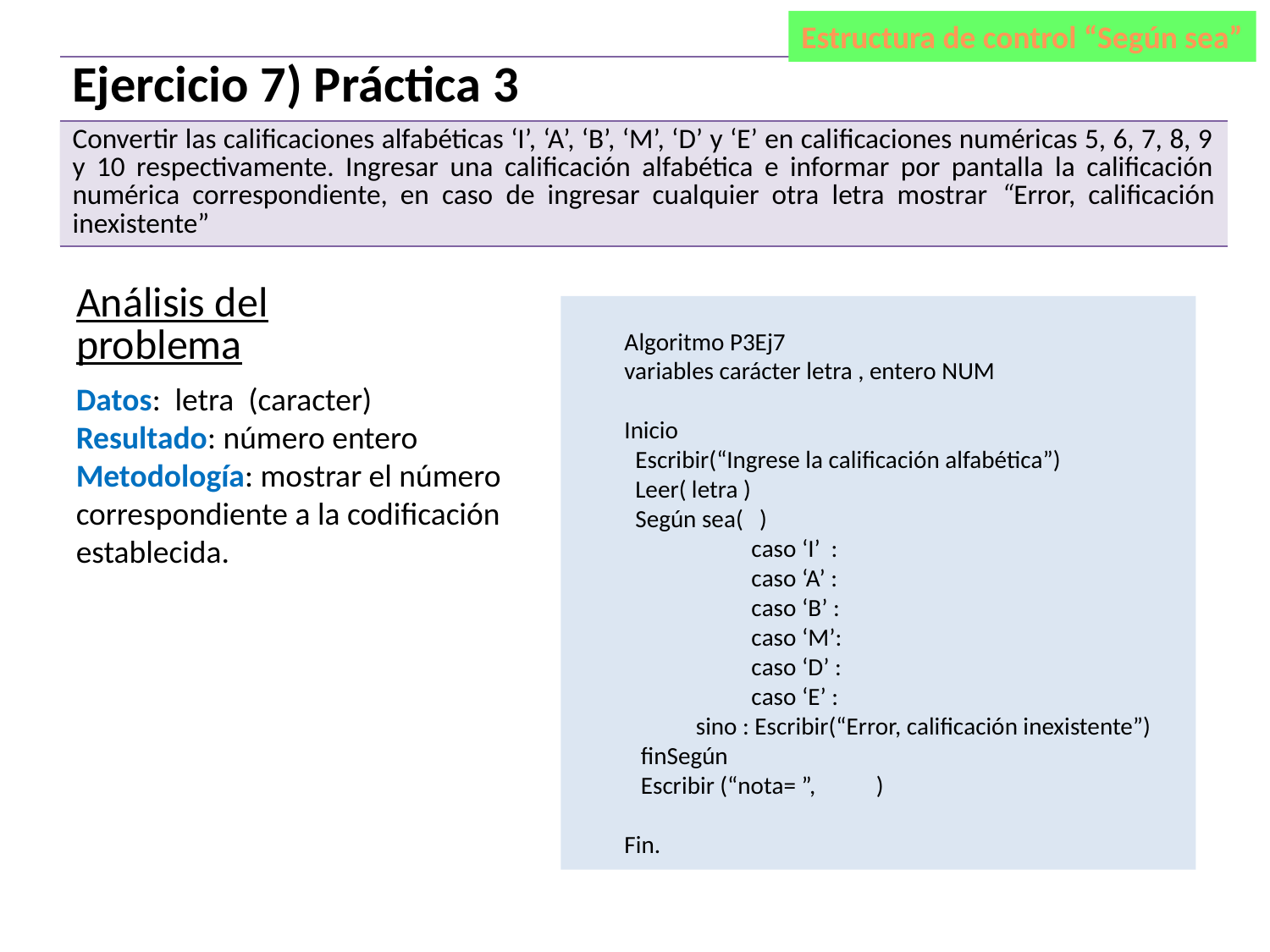

Estructura de control “Según sea”
| Ejercicio 7) Práctica 3 |
| --- |
| Convertir las calificaciones alfabéticas ‘I’, ‘A’, ‘B’, ‘M’, ‘D’ y ‘E’ en calificaciones numéricas 5, 6, 7, 8, 9 y 10 respectivamente. Ingresar una calificación alfabética e informar por pantalla la calificación numérica correspondiente, en caso de ingresar cualquier otra letra mostrar “Error, calificación inexistente” |
Análisis del problema

Algoritmo P3Ej7
variables carácter letra , entero NUM

Inicio
  Escribir(“Ingrese la calificación alfabética”)
  Leer( letra )
  Según sea(   )
 	caso ‘I’  :
	caso ‘A’ :
	caso ‘B’ :
	caso ‘M’:
	caso ‘D’ :
	caso ‘E’ :
             sino : Escribir(“Error, calificación inexistente”)
   finSegún
   Escribir (“nota= ”,           )

Fin.

Datos:  letra  (caracter)
Resultado: número entero
Metodología: mostrar el número correspondiente a la codificación establecida.